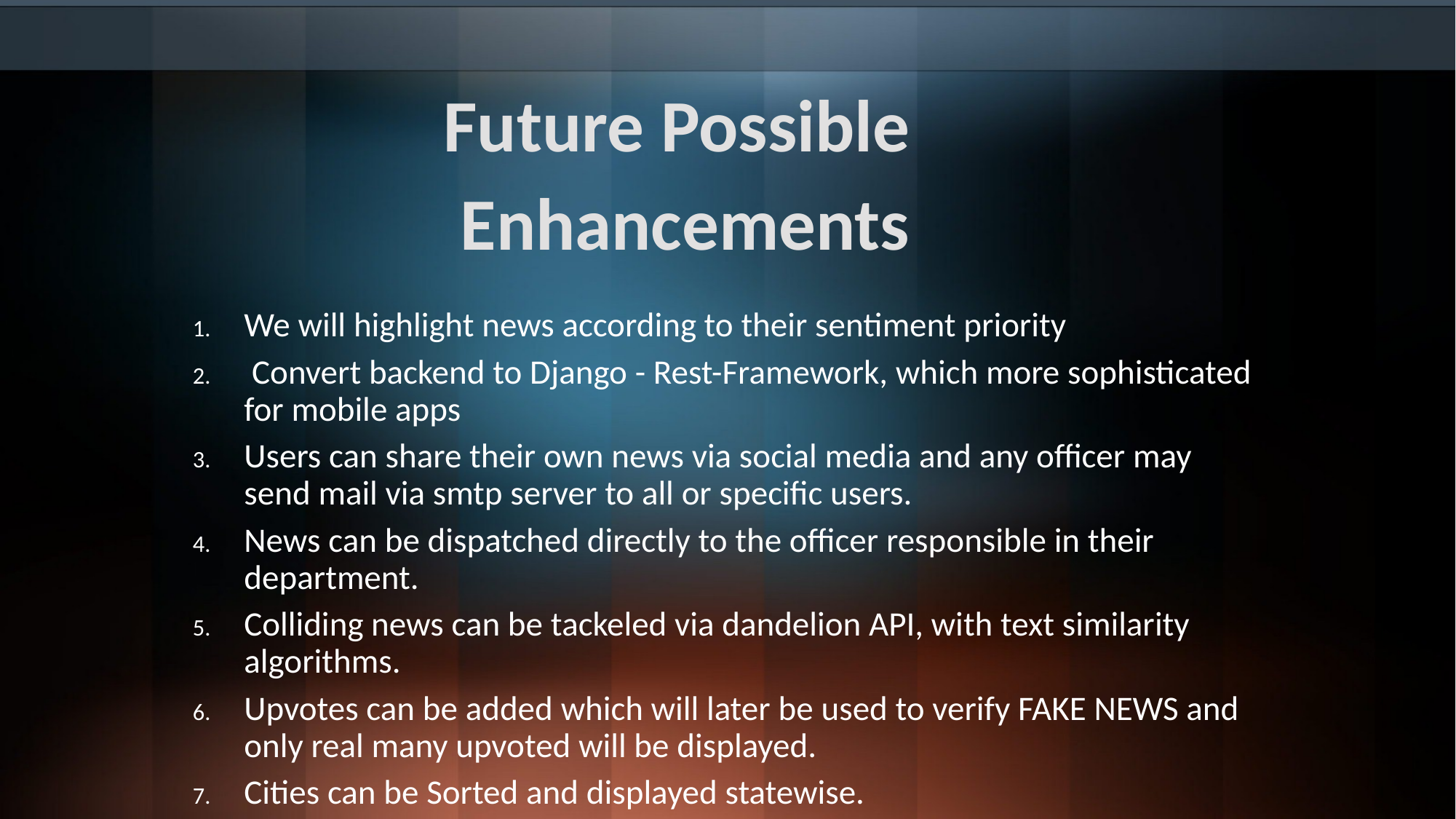

# Future Possible Enhancements
We will highlight news according to their sentiment priority
 Convert backend to Django - Rest-Framework, which more sophisticated for mobile apps
Users can share their own news via social media and any officer may send mail via smtp server to all or specific users.
News can be dispatched directly to the officer responsible in their department.
Colliding news can be tackeled via dandelion API, with text similarity algorithms.
Upvotes can be added which will later be used to verify FAKE NEWS and only real many upvoted will be displayed.
Cities can be Sorted and displayed statewise.